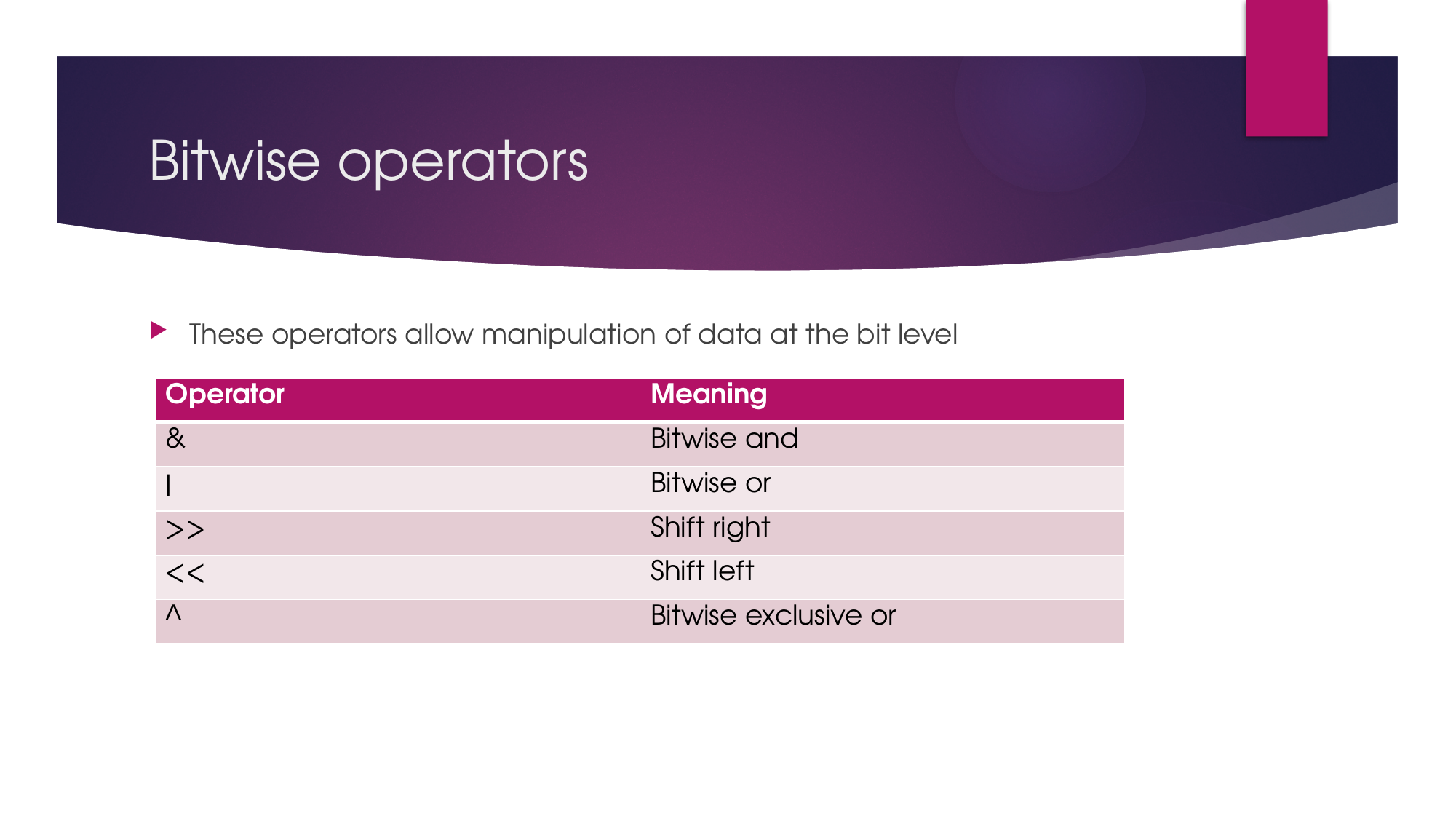

# Bitwise operators
These operators allow manipulation of data at the bit level

| Operator | Meaning |
| --- | --- |
| & | Bitwise and |
| | | Bitwise or |
| >> | Shift right |
| << | Shift left |
| ^ | Bitwise exclusive or |